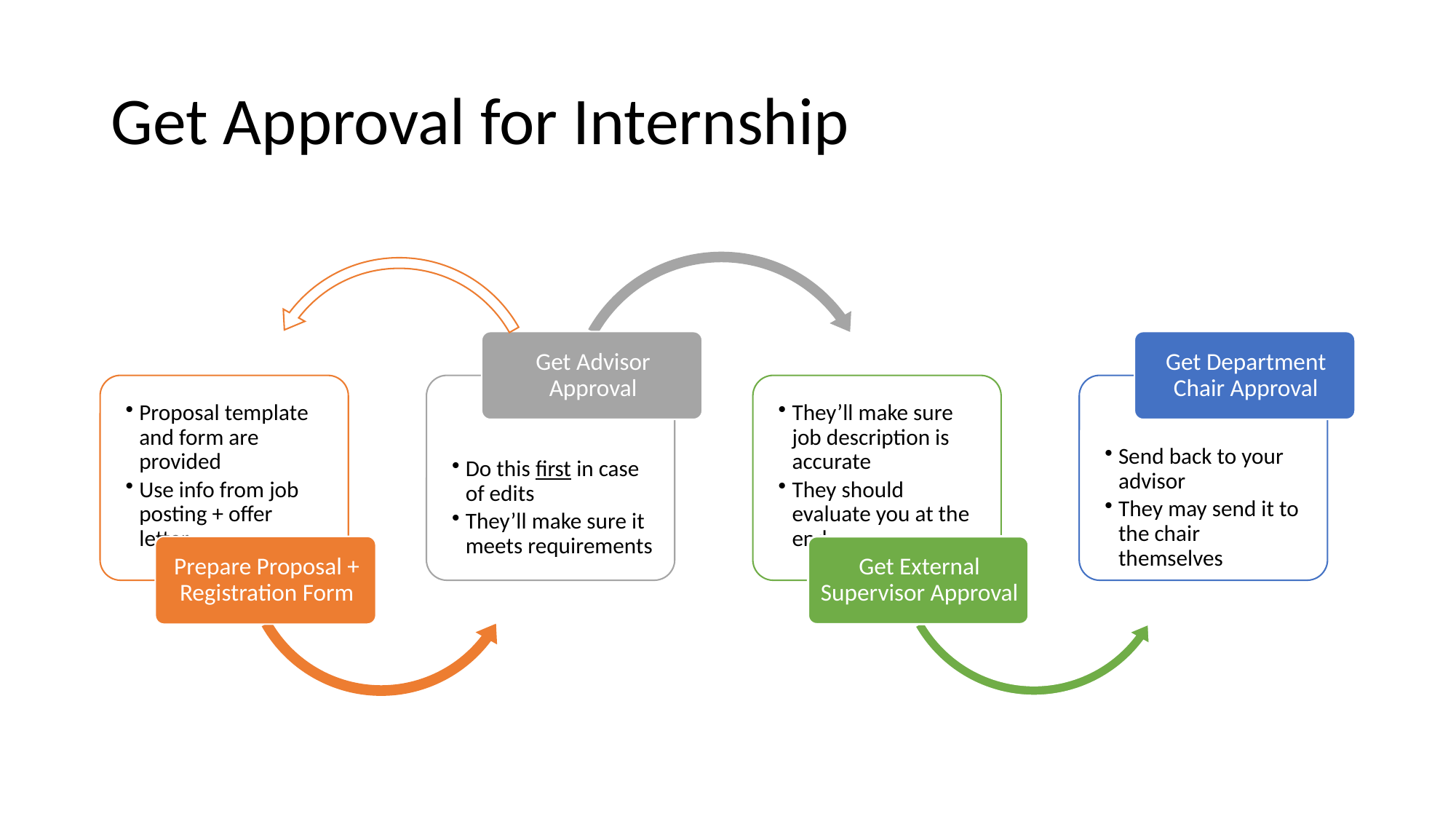

# Get Approval for Internship
Proposal template and form are provided
Use info from job posting + offer letter
Prepare Proposal + Registration Form
Do this first in case of edits
They’ll make sure it meets requirements
Get Advisor Approval
They’ll make sure job description is accurate
They should evaluate you at the end
Get External Supervisor Approval
Send back to your advisor
They may send it to the chair themselves
Get Department Chair Approval